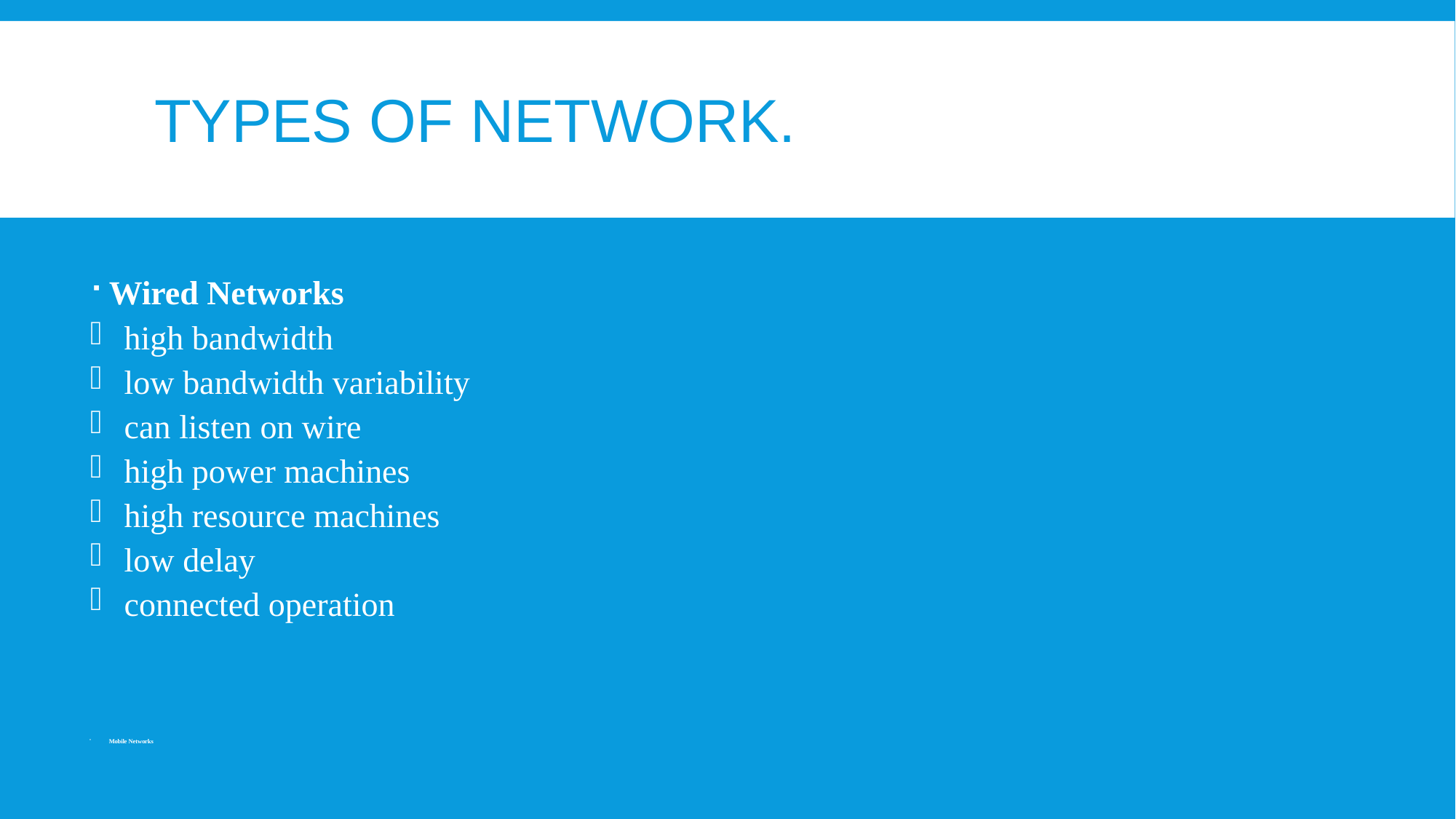

# Types of Network.
Wired Networks
high bandwidth
low bandwidth variability
can listen on wire
high power machines
high resource machines
low delay
connected operation

Mobile Networks